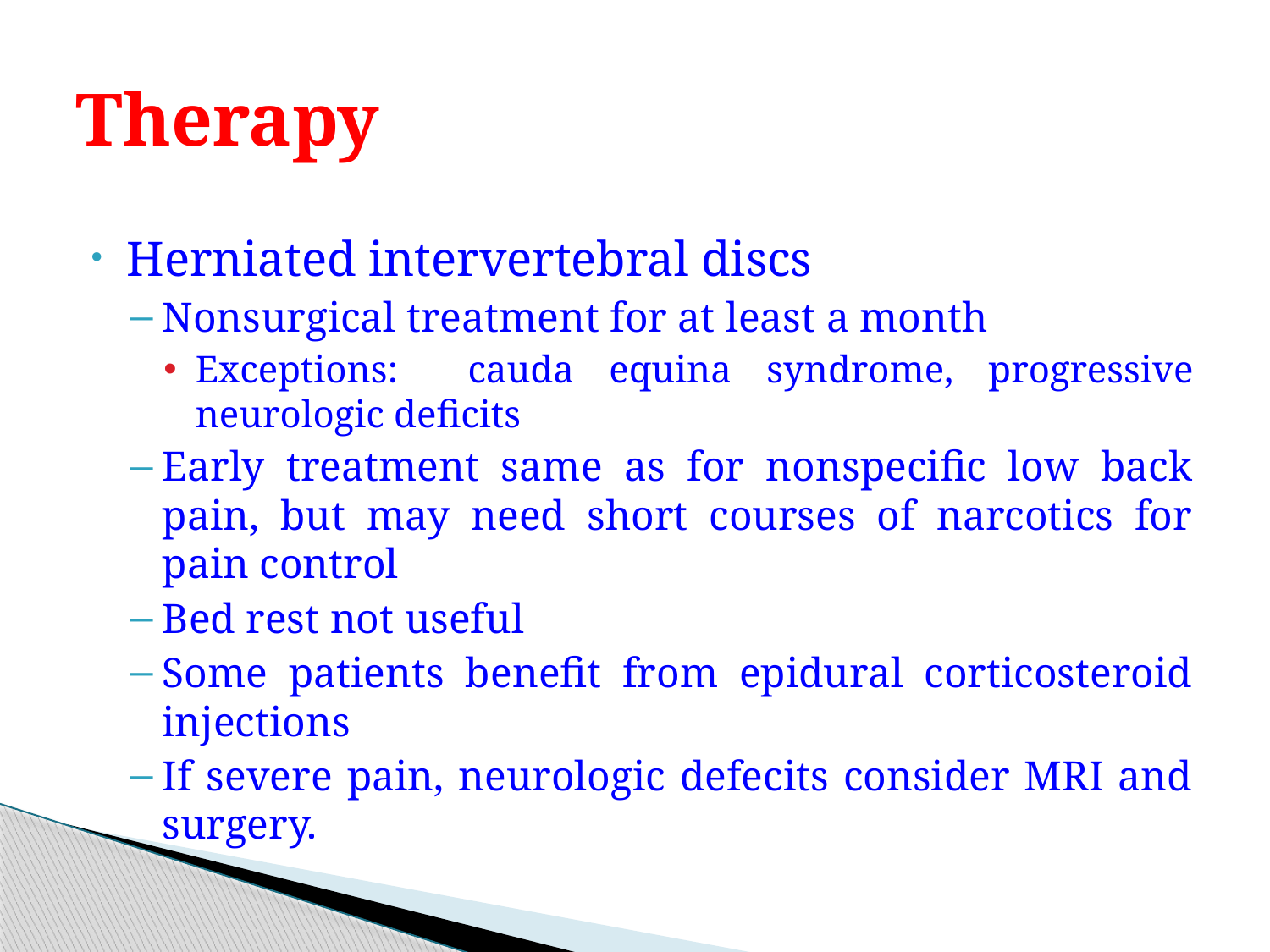

# Therapy
Herniated intervertebral discs
Nonsurgical treatment for at least a month
Exceptions:  cauda equina syndrome, progressive neurologic deficits
Early treatment same as for nonspecific low back pain, but may need short courses of narcotics for pain control
Bed rest not useful
Some patients benefit from epidural corticosteroid injections
If severe pain, neurologic defecits consider MRI and surgery.